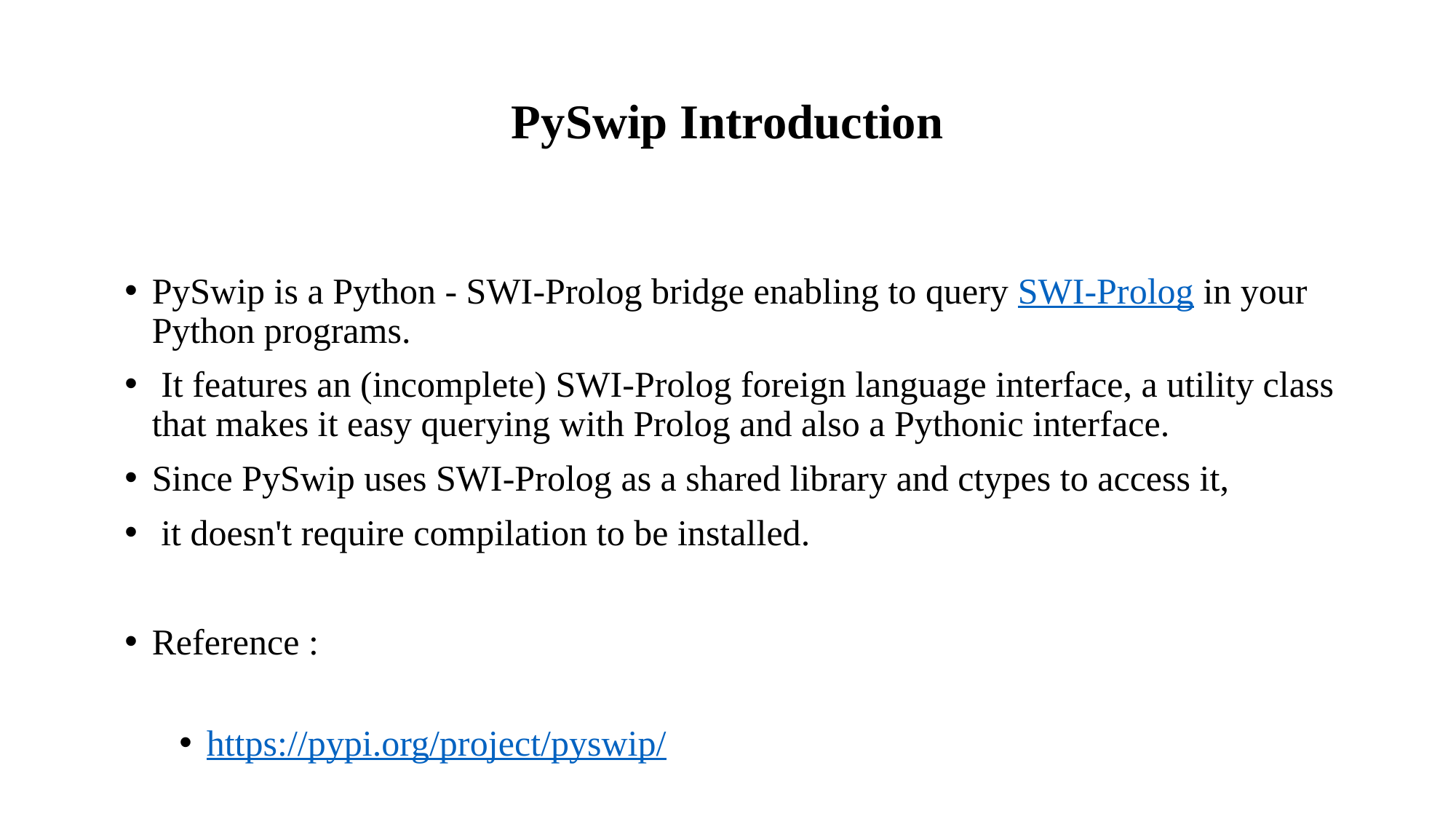

# PySwip Introduction
PySwip is a Python - SWI-Prolog bridge enabling to query SWI-Prolog in your Python programs.
 It features an (incomplete) SWI-Prolog foreign language interface, a utility class that makes it easy querying with Prolog and also a Pythonic interface.
Since PySwip uses SWI-Prolog as a shared library and ctypes to access it,
 it doesn't require compilation to be installed.

Reference :

https://pypi.org/project/pyswip/